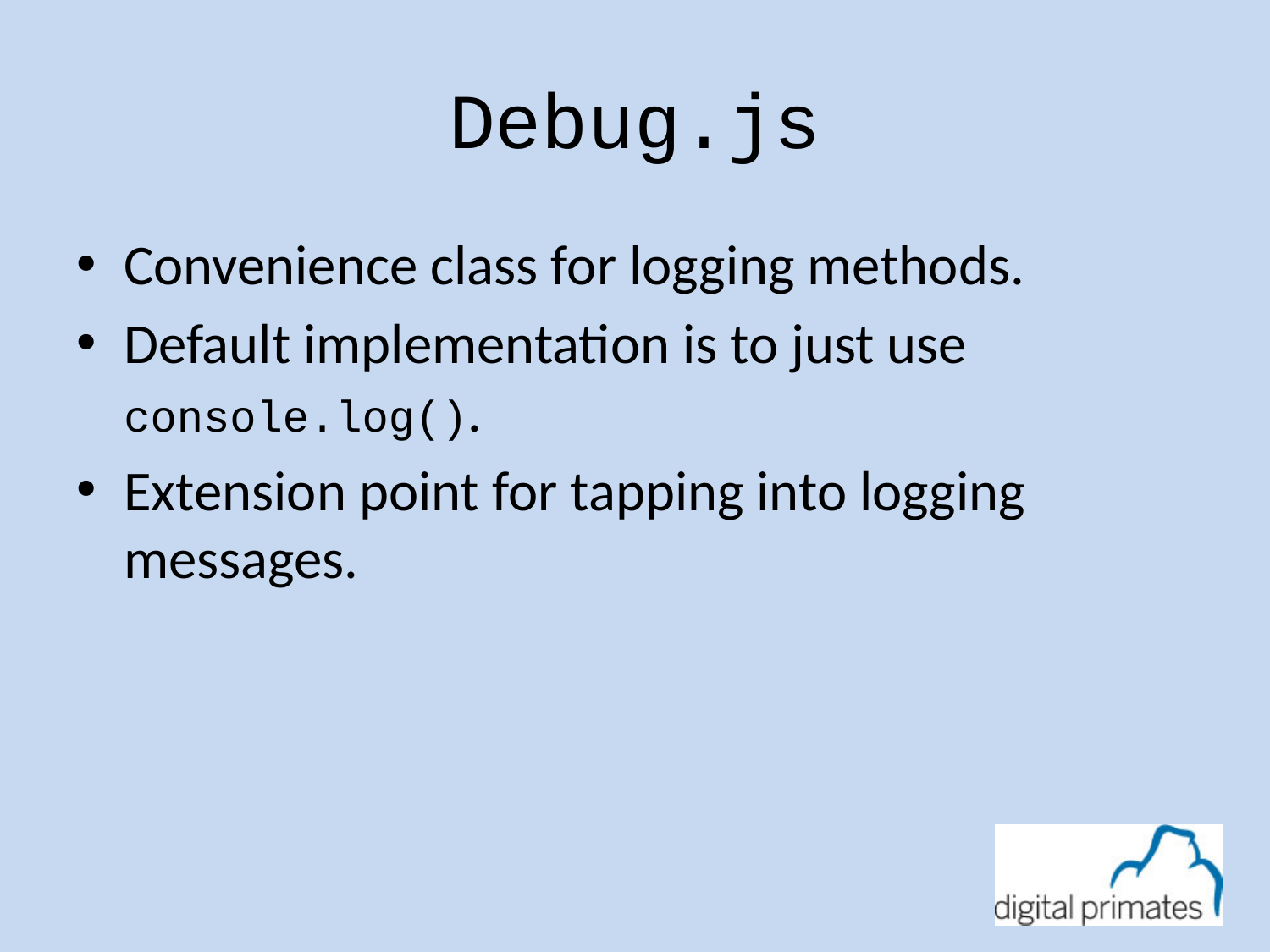

# Debug.js
Convenience class for logging methods.
Default implementation is to just use console.log().
Extension point for tapping into logging messages.